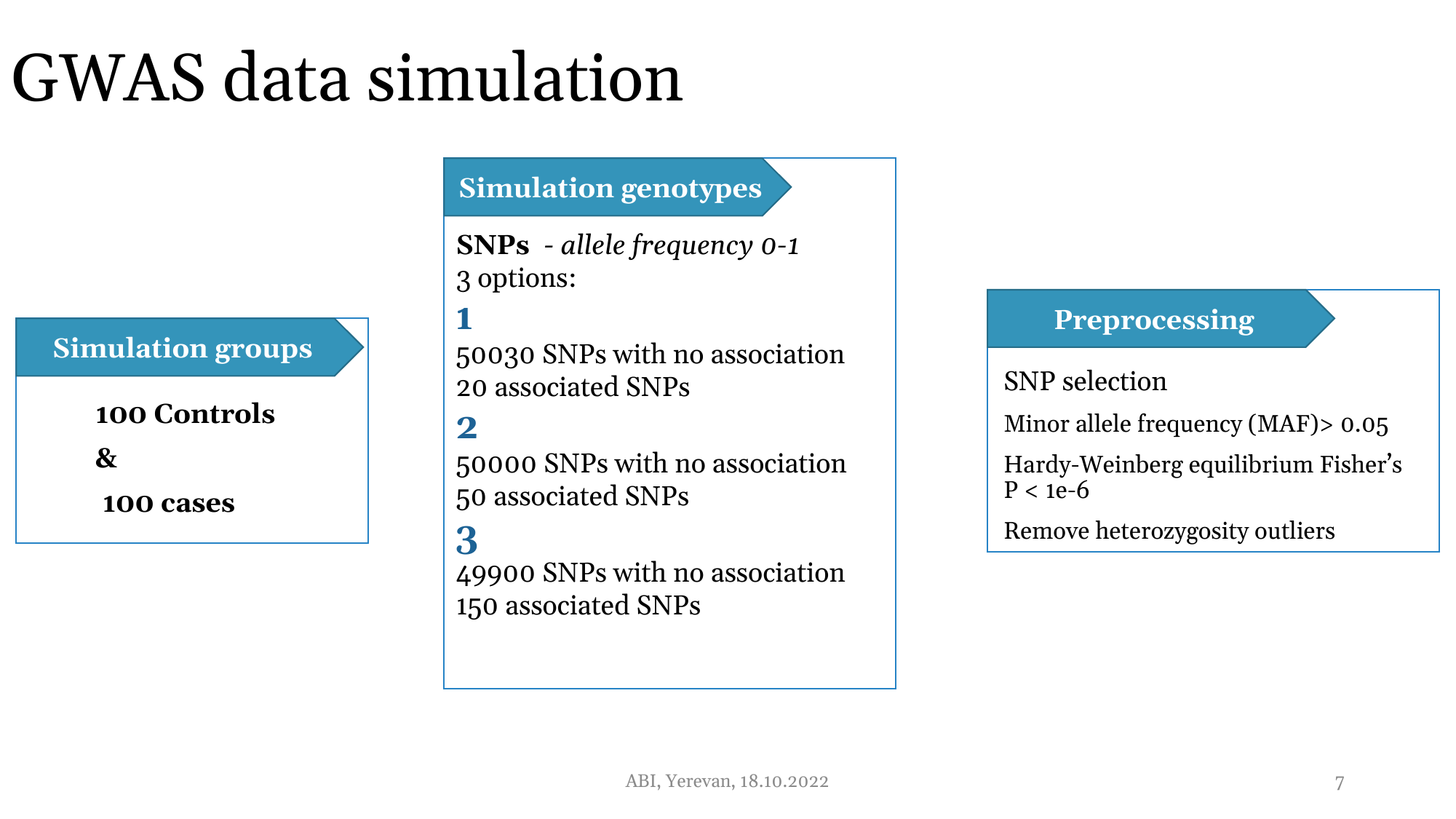

# GWAS data simulation
Simulation genotypes

SNPs  - allele frequency 0-1
3 options:
1
50030 SNPs with no association
20 associated SNPs
2
50000 SNPs with no association
50 associated SNPs
3
49900 SNPs with no association
150 associated SNPs

Preprocessing

SNP selection
Minor allele frequency (MAF)> 0.05
Hardy-Weinberg equilibrium Fisher’s P < 1e-6
Remove heterozygosity outliers
Simulation groups

100 Controls
&
 100 cases
ABI, Yerevan, 18.10.2022
7